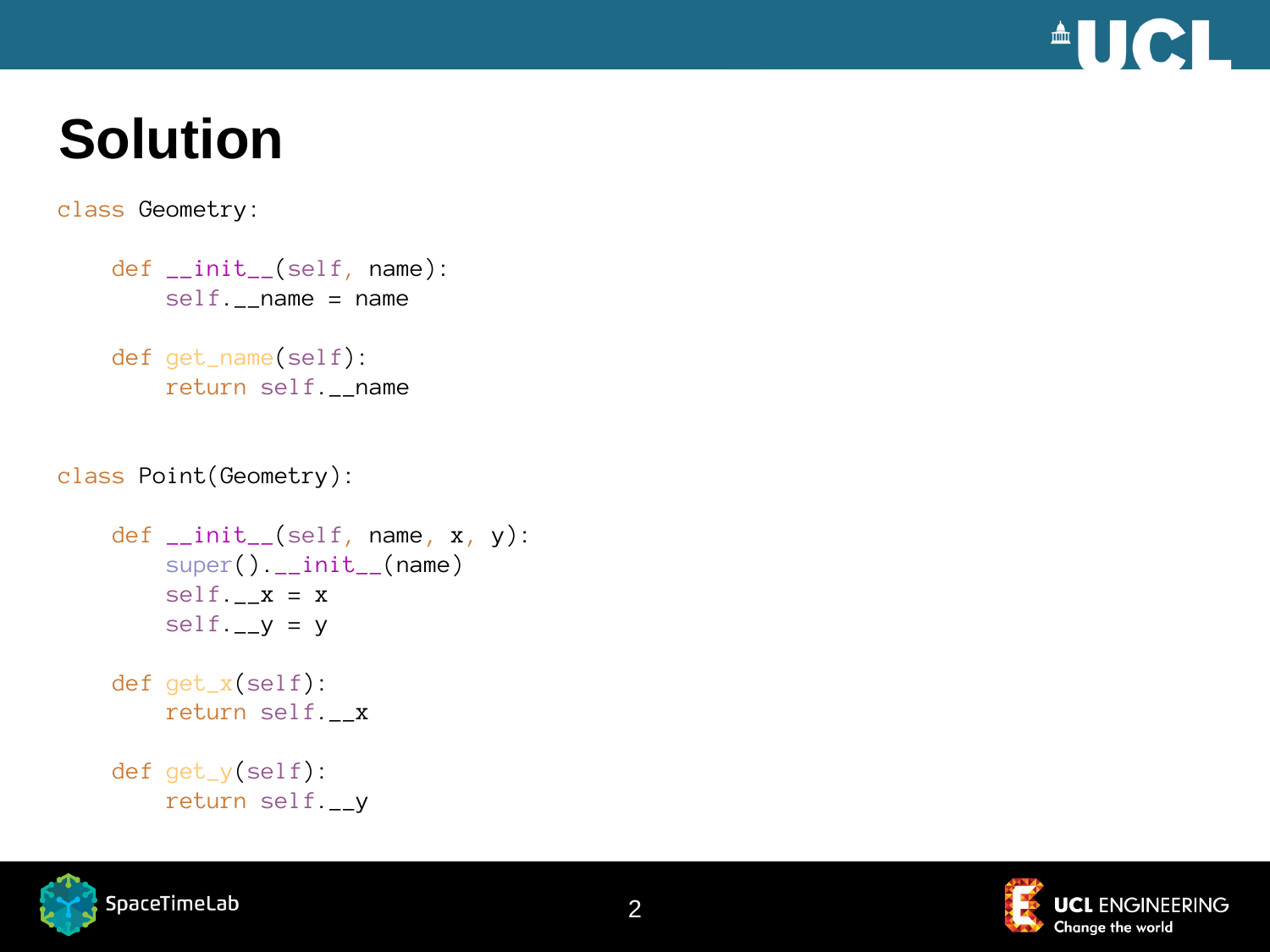

# Solution
class Geometry:
    def __init__(self, name):
        self.__name = name
    def get_name(self):
        return self.__name
class Point(Geometry):
    def __init__(self, name, x, y):
        super().__init__(name)
        self.__x = x
        self.__y = y
    def get_x(self):
        return self.__x
    def get_y(self):
        return self.__y
3